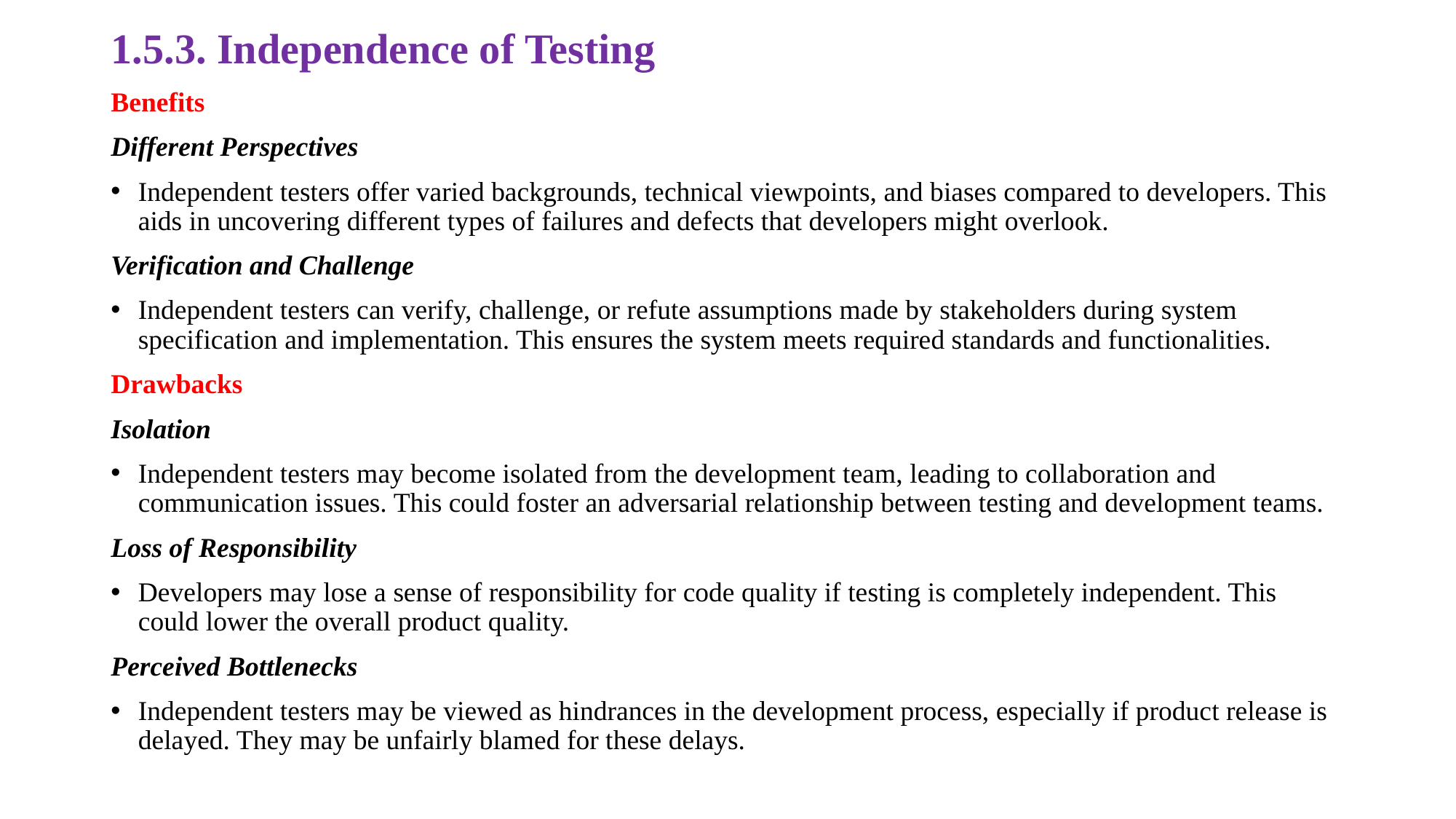

1.5.3. Independence of Testing
Benefits
Different Perspectives
Independent testers offer varied backgrounds, technical viewpoints, and biases compared to developers. This aids in uncovering different types of failures and defects that developers might overlook.
Verification and Challenge
Independent testers can verify, challenge, or refute assumptions made by stakeholders during system specification and implementation. This ensures the system meets required standards and functionalities.
Drawbacks
Isolation
Independent testers may become isolated from the development team, leading to collaboration and communication issues. This could foster an adversarial relationship between testing and development teams.
Loss of Responsibility
Developers may lose a sense of responsibility for code quality if testing is completely independent. This could lower the overall product quality.
Perceived Bottlenecks
Independent testers may be viewed as hindrances in the development process, especially if product release is delayed. They may be unfairly blamed for these delays.